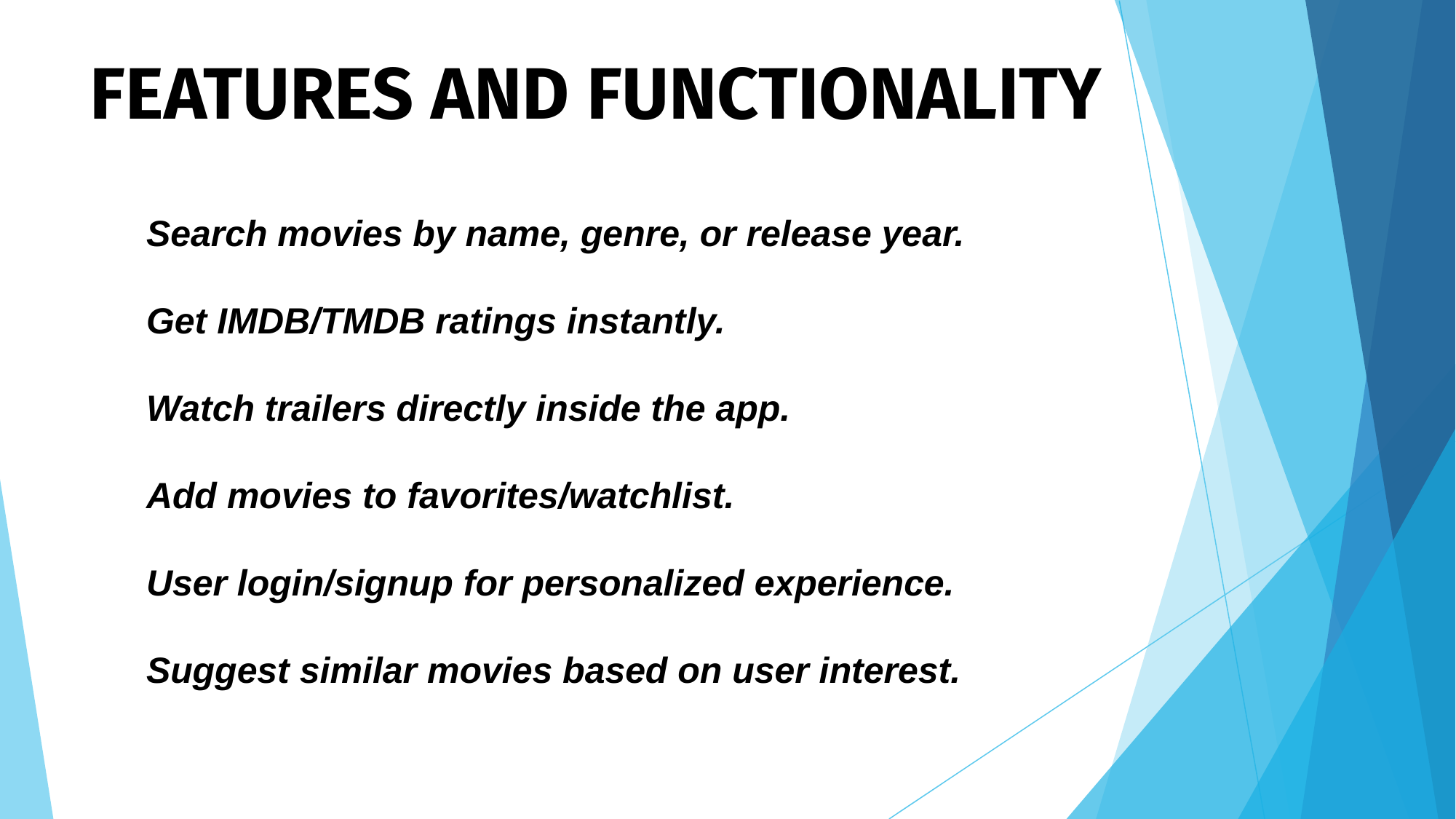

# FEATURES AND FUNCTIONALITY
Search movies by name, genre, or release year.

Get IMDB/TMDB ratings instantly.

Watch trailers directly inside the app.

Add movies to favorites/watchlist.

User login/signup for personalized experience.

Suggest similar movies based on user interest.